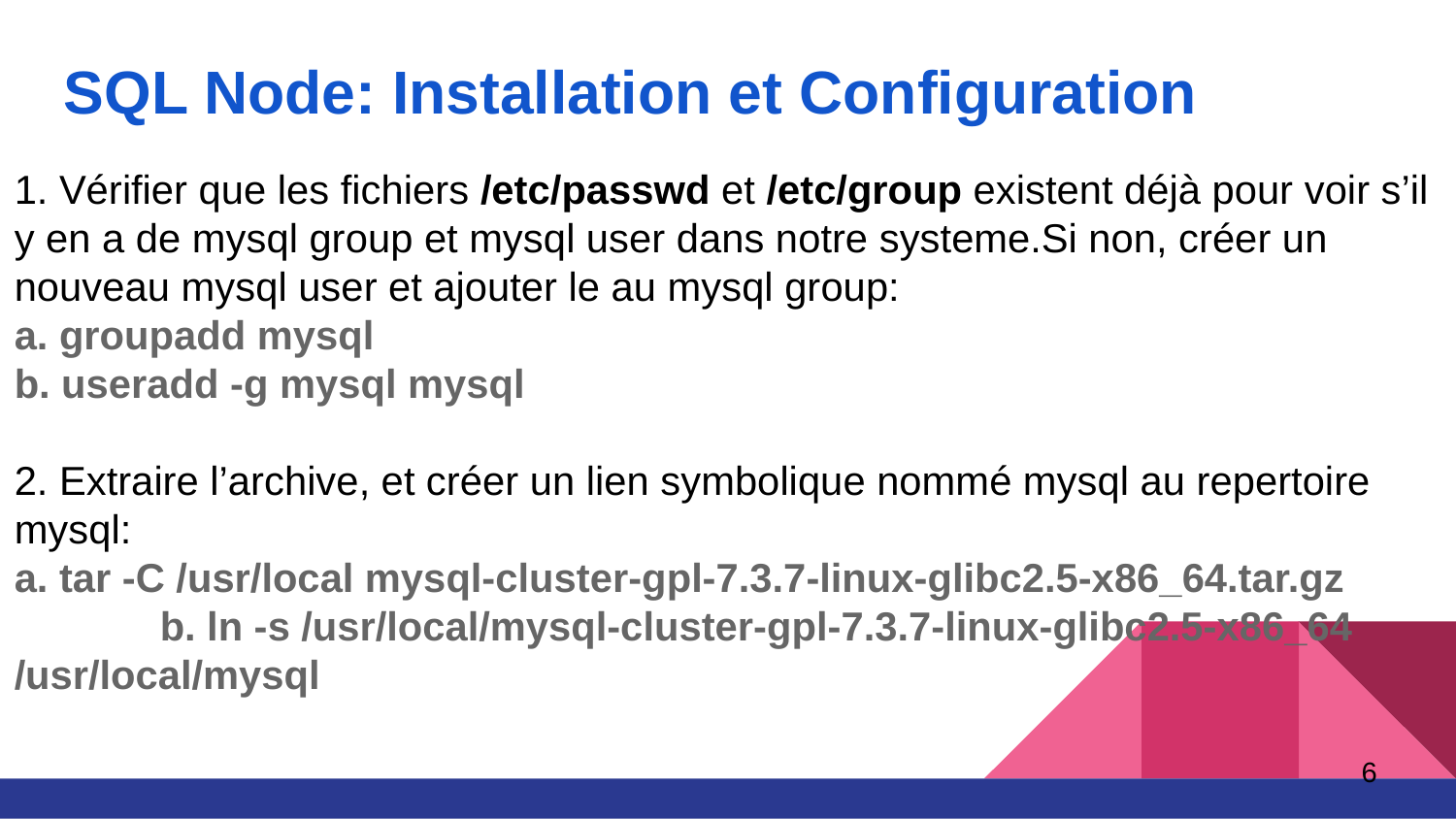

SQL Node: Installation et Configuration

1. Vérifier que les fichiers /etc/passwd et /etc/group existent déjà pour voir s’il y en a de mysql group et mysql user dans notre systeme.Si non, créer un nouveau mysql user et ajouter le au mysql group:
a. groupadd mysql
b. useradd -g mysql mysql

2. Extraire l’archive, et créer un lien symbolique nommé mysql au repertoire mysql:
a. tar -C /usr/local mysql-cluster-gpl-7.3.7-linux-glibc2.5-x86_64.tar.gz
	b. ln -s /usr/local/mysql-cluster-gpl-7.3.7-linux-glibc2.5-x86_64 /usr/local/mysql
6